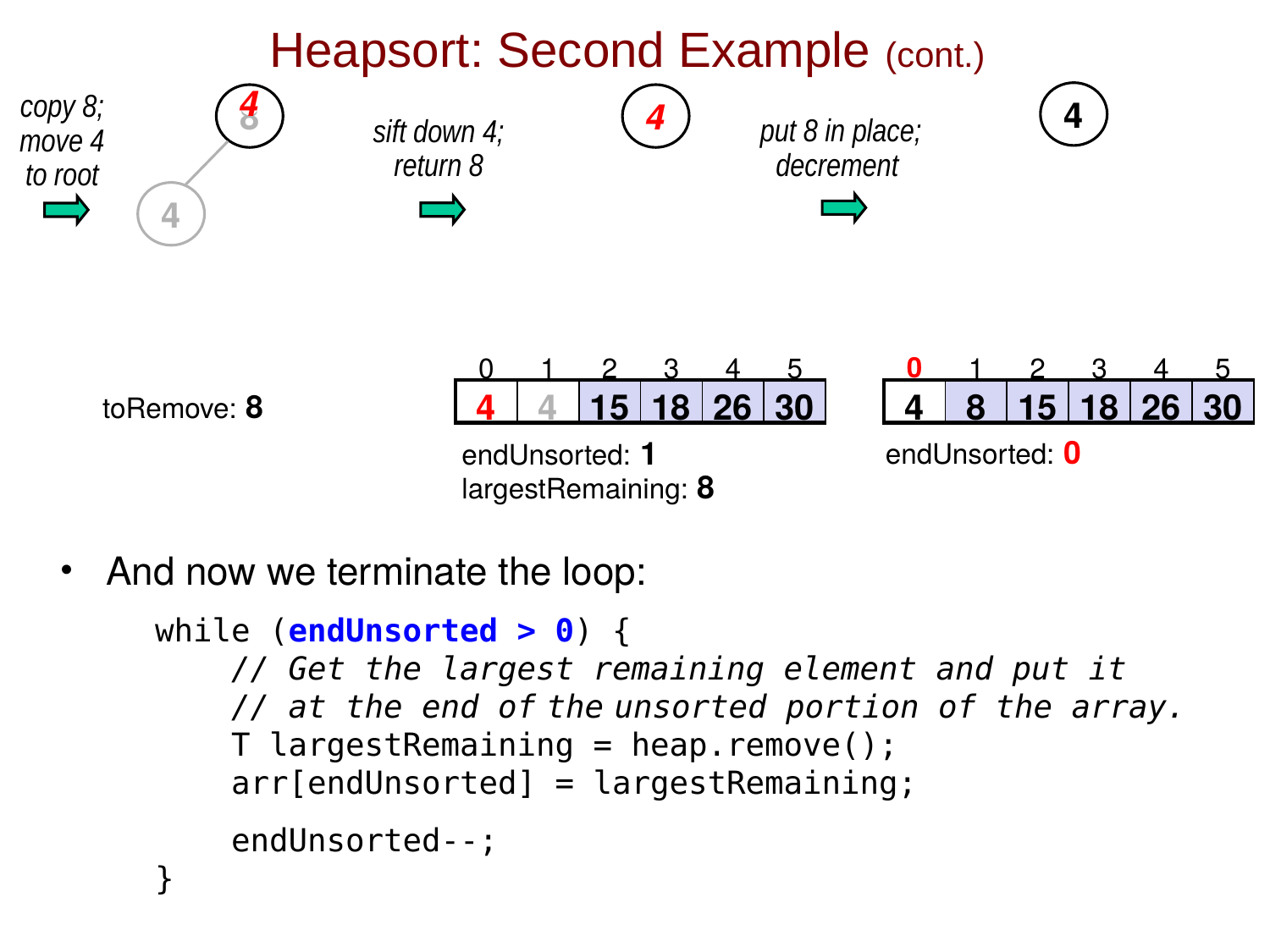

# Heapsort: Second Example (cont.)
4
4
copy 8;
move 4
to root
8
4

And now we terminate the loop:
     while (endUnsorted > 0) {
         // Get the largest remaining element and put it
         // at the end of the unsorted portion of the array.
         T largestRemaining = heap.remove();
         arr[endUnsorted] = largestRemaining;

         endUnsorted--;
     }

put 8 in place;
decrement
sift down 4;
return 8

4

| 0 | 1 | 2 | 3 | 4 | 5 |
| --- | --- | --- | --- | --- | --- |
| 4 | 4 | 15 | 18 | 26 | 30 |
| 0 | 1 | 2 | 3 | 4 | 5 |
| --- | --- | --- | --- | --- | --- |
| 4 | 8 | 15 | 18 | 26 | 30 |
toRemove: 8
endUnsorted: 0
endUnsorted: 1
largestRemaining: 8